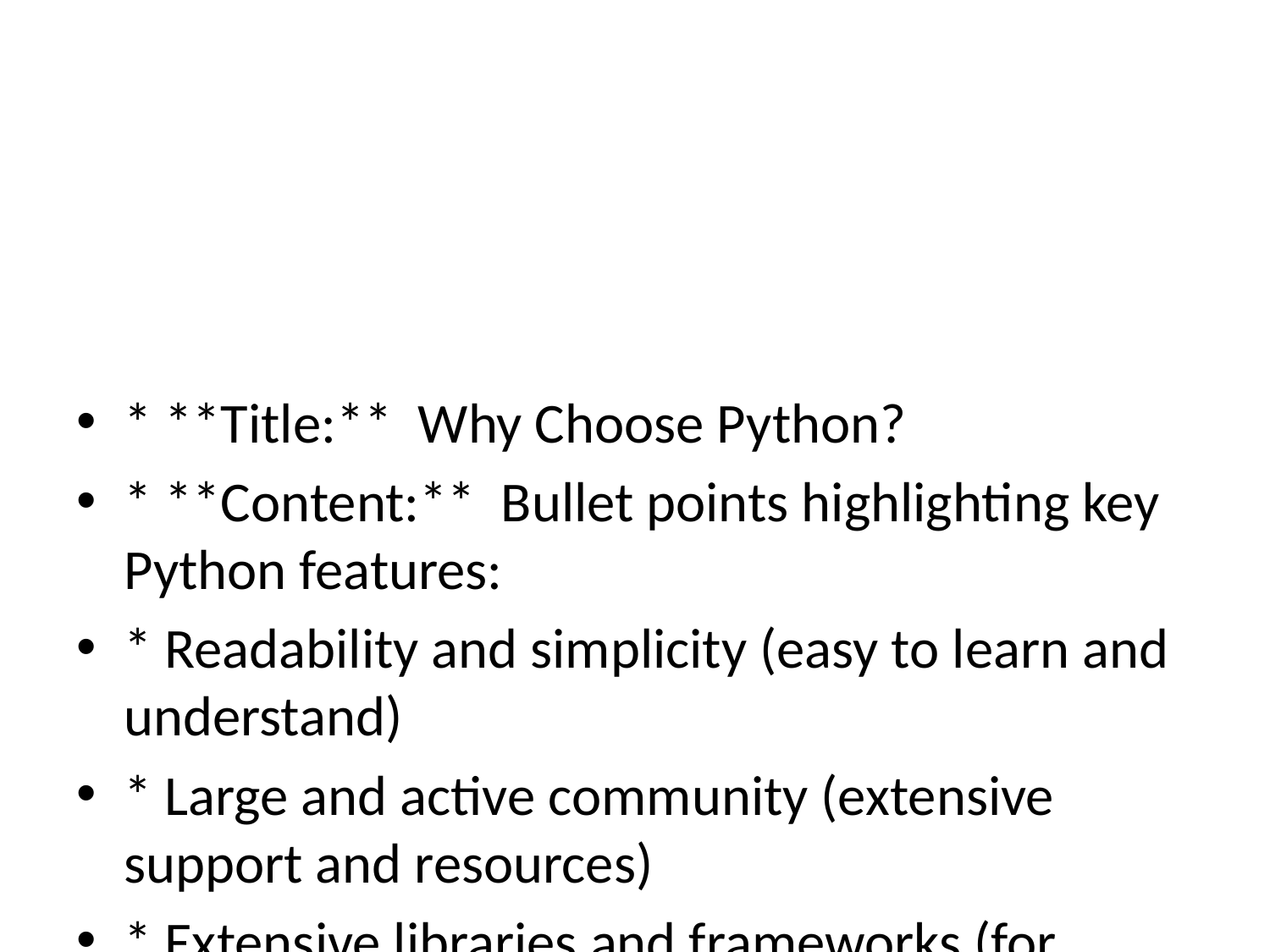

#

* **Title:**  Why Choose Python?
* **Content:**  Bullet points highlighting key Python features:
* Readability and simplicity (easy to learn and understand)
* Large and active community (extensive support and resources)
* Extensive libraries and frameworks (for various tasks)
* Cross-platform compatibility (runs on Windows, macOS, Linux, etc.)
* Open-source and free to use